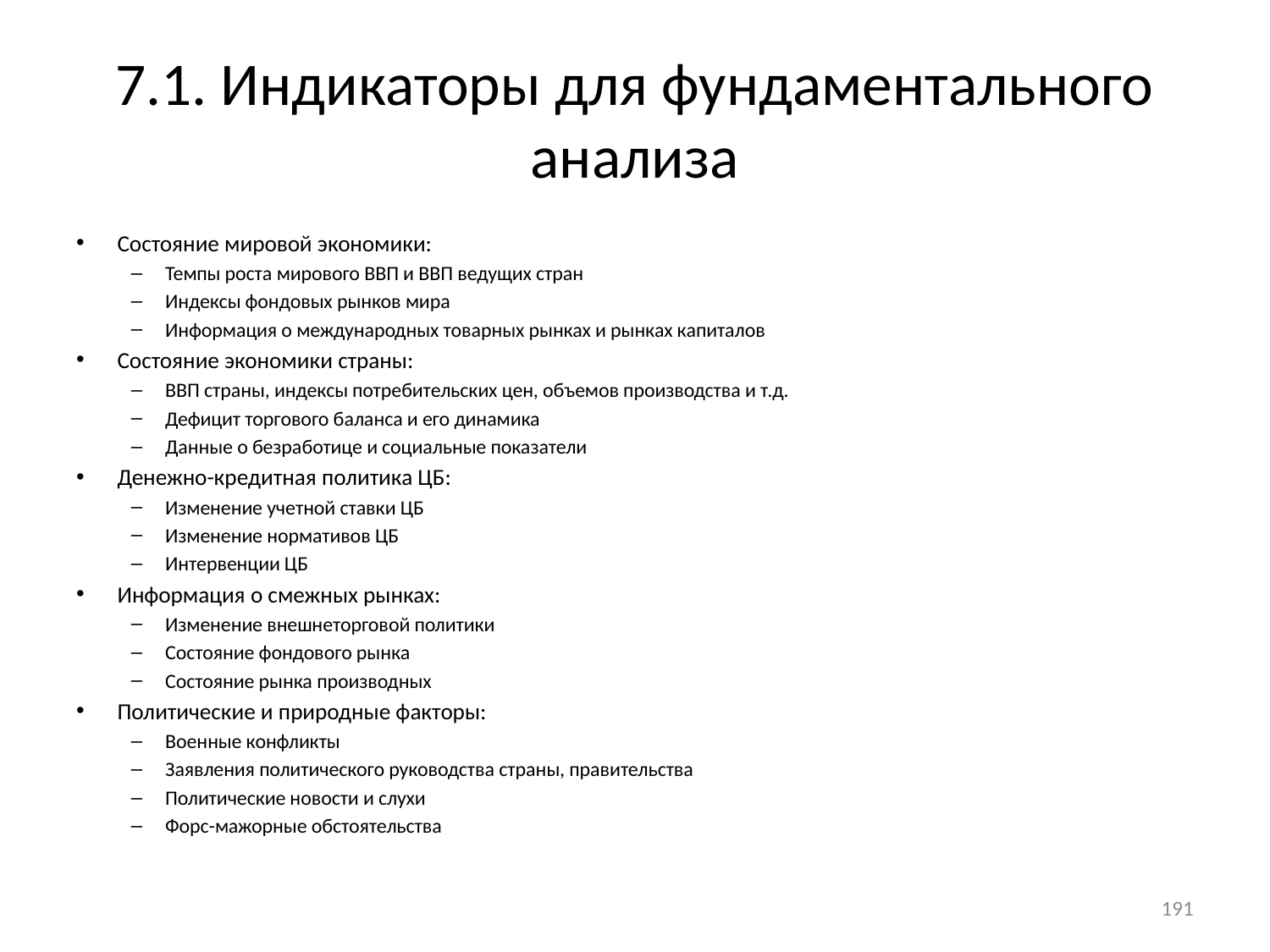

# 7.1. Индикаторы для фундаментального анализа
Состояние мировой экономики:
Темпы роста мирового ВВП и ВВП ведущих стран
Индексы фондовых рынков мира
Информация о международных товарных рынках и рынках капиталов
Состояние экономики страны:
ВВП страны, индексы потребительских цен, объемов производства и т.д.
Дефицит торгового баланса и его динамика
Данные о безработице и социальные показатели
Денежно-кредитная политика ЦБ:
Изменение учетной ставки ЦБ
Изменение нормативов ЦБ
Интервенции ЦБ
Информация о смежных рынках:
Изменение внешнеторговой политики
Состояние фондового рынка
Состояние рынка производных
Политические и природные факторы:
Военные конфликты
Заявления политического руководства страны, правительства
Политические новости и слухи
Форс-мажорные обстоятельства

191